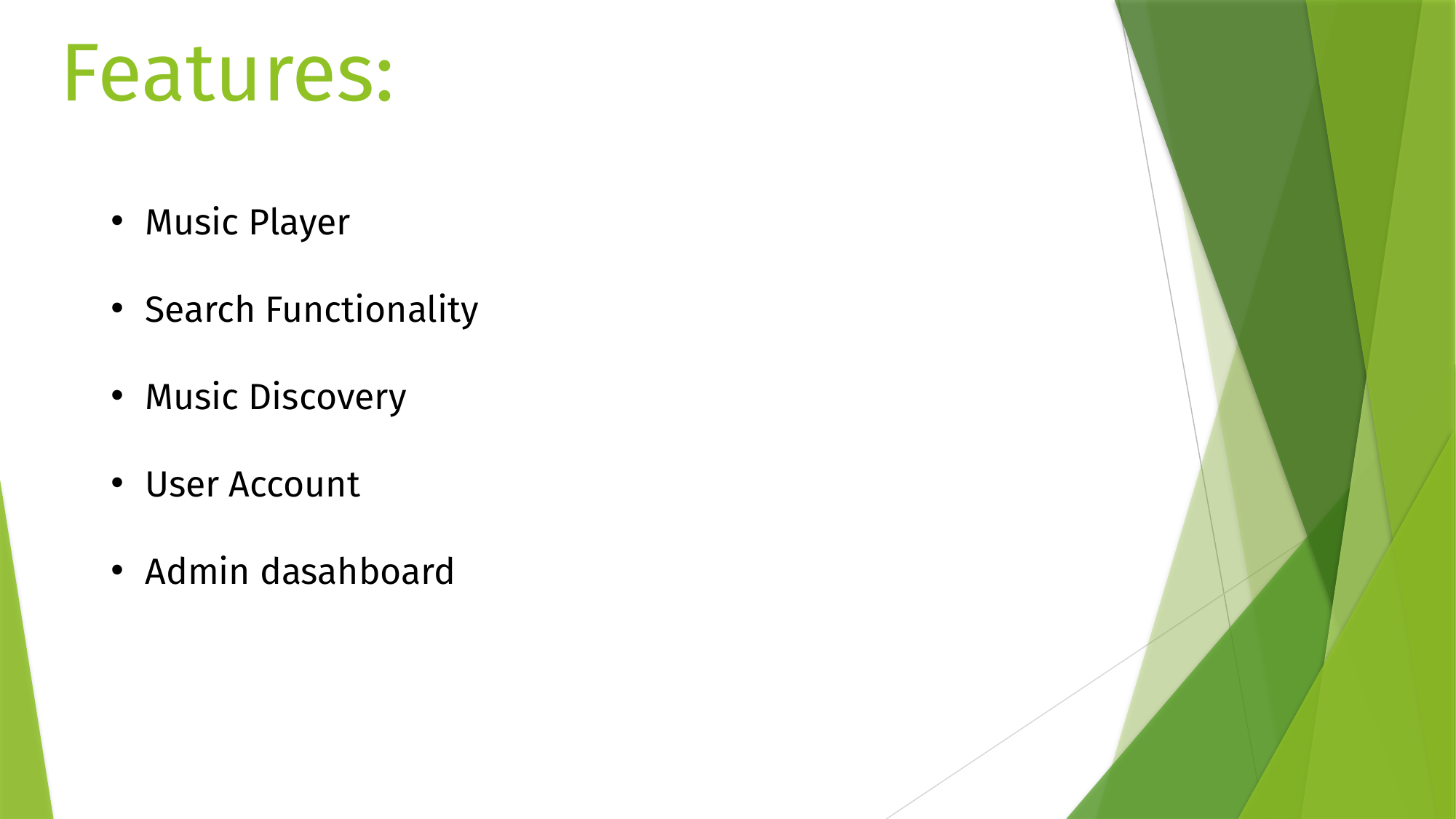

Features:
Music Player

Search Functionality

Music Discovery

User Account

Admin dasahboard